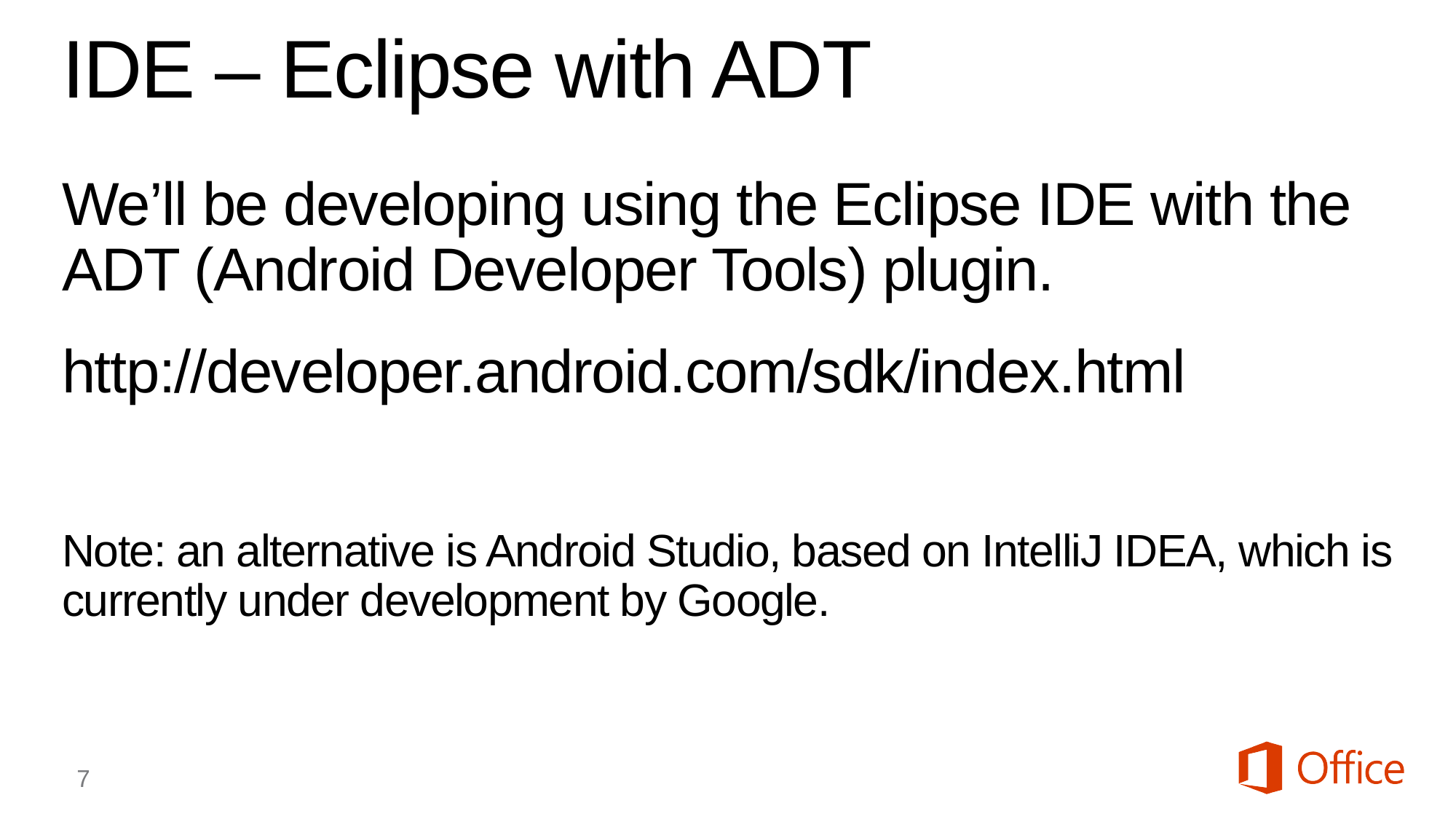

# IDE – Eclipse with ADT
We’ll be developing using the Eclipse IDE with the ADT (Android Developer Tools) plugin.
http://developer.android.com/sdk/index.html

Note: an alternative is Android Studio, based on IntelliJ IDEA, which is currently under development by Google.
7